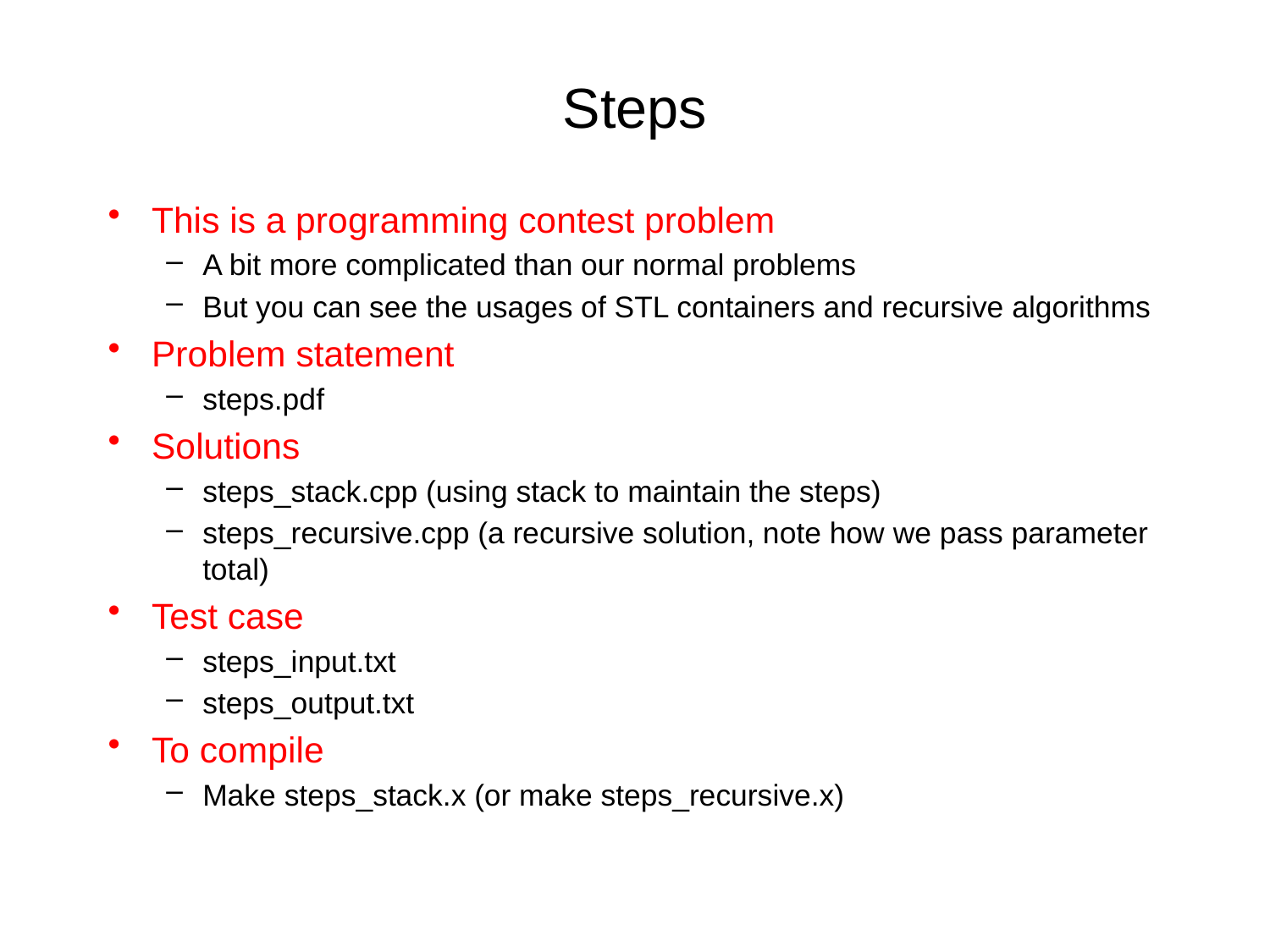

# Steps
This is a programming contest problem
A bit more complicated than our normal problems
But you can see the usages of STL containers and recursive algorithms
Problem statement
steps.pdf
Solutions
steps_stack.cpp (using stack to maintain the steps)
steps_recursive.cpp (a recursive solution, note how we pass parameter total)
Test case
steps_input.txt
steps_output.txt
To compile
Make steps_stack.x (or make steps_recursive.x)